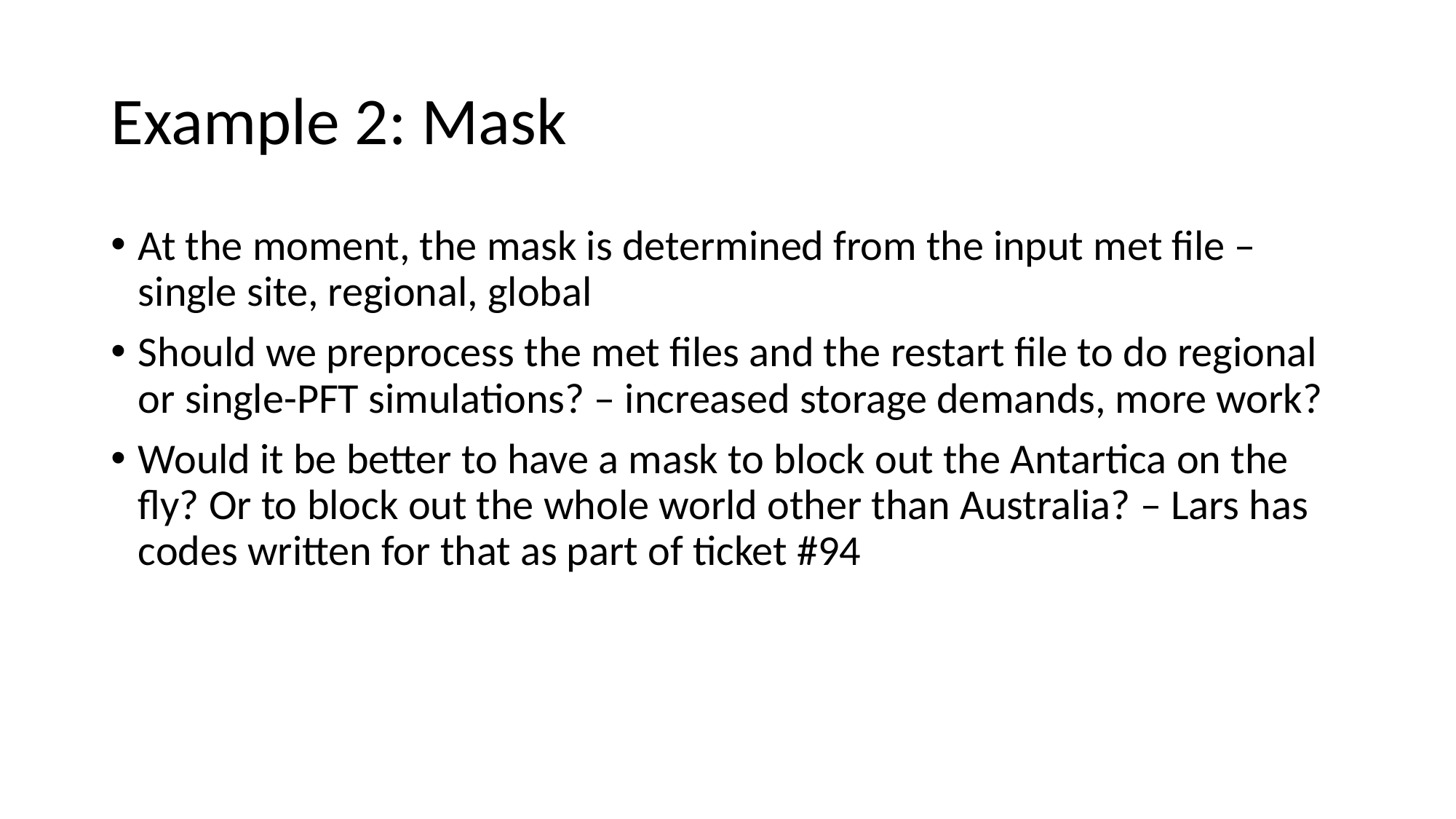

# Example 2: Mask
At the moment, the mask is determined from the input met file – single site, regional, global
Should we preprocess the met files and the restart file to do regional or single-PFT simulations? – increased storage demands, more work?
Would it be better to have a mask to block out the Antartica on the fly? Or to block out the whole world other than Australia? – Lars has codes written for that as part of ticket #94